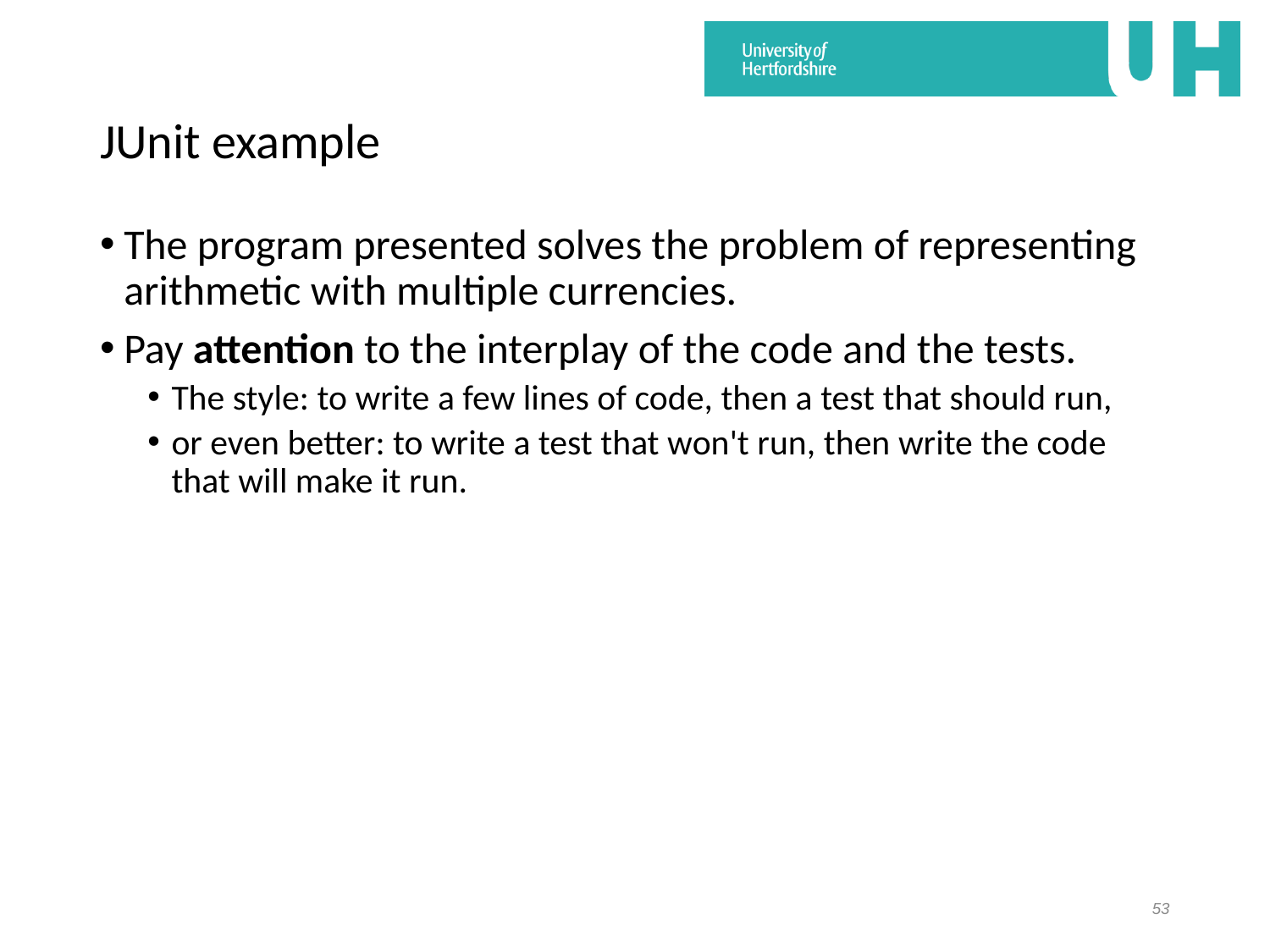

# JUnit example
The program presented solves the problem of representing arithmetic with multiple currencies.
Pay attention to the interplay of the code and the tests.
The style: to write a few lines of code, then a test that should run,
or even better: to write a test that won't run, then write the code that will make it run.

53